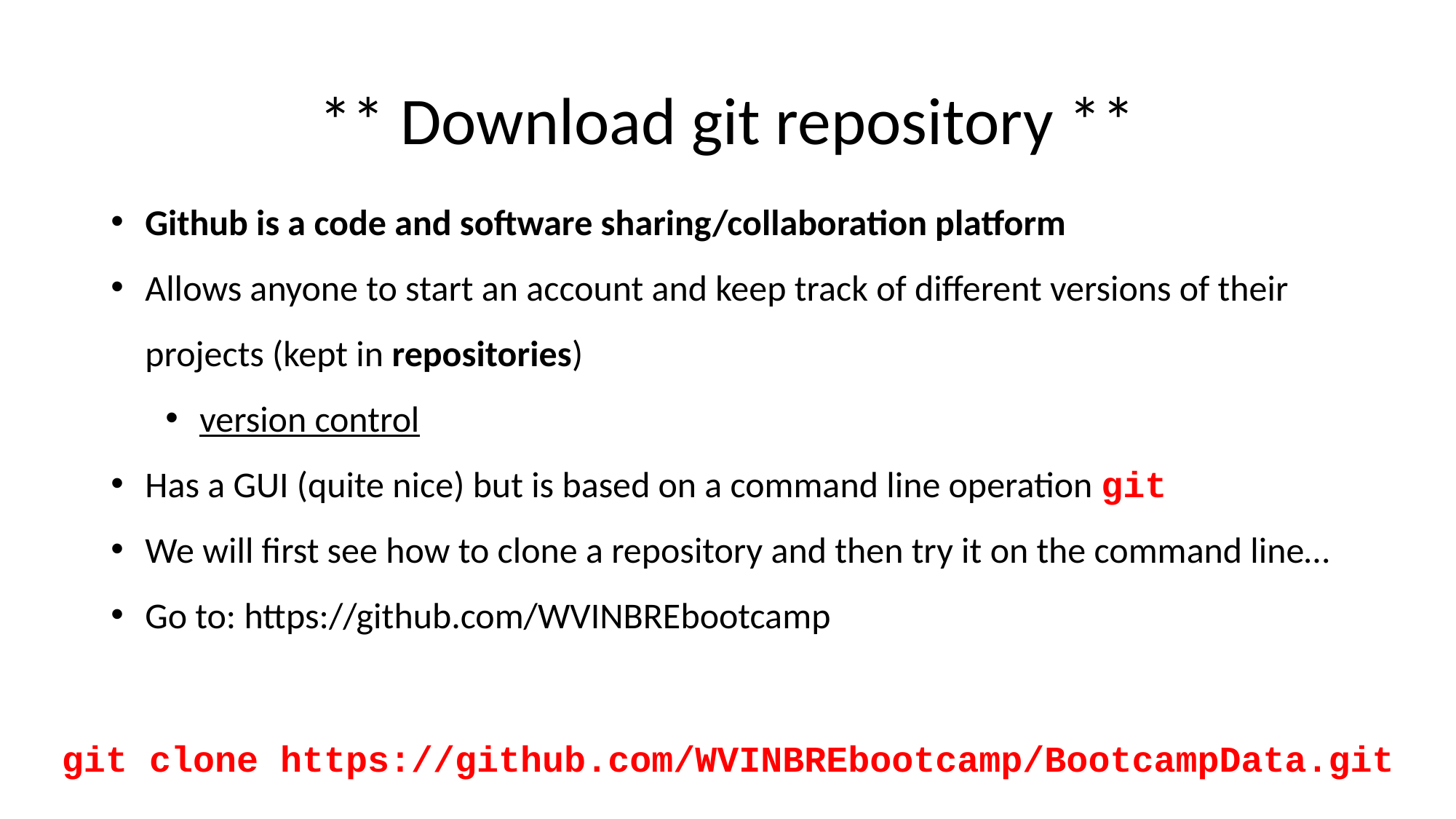

# ** Download git repository **
Github is a code and software sharing/collaboration platform
Allows anyone to start an account and keep track of different versions of their projects (kept in repositories)
version control
Has a GUI (quite nice) but is based on a command line operation git
We will first see how to clone a repository and then try it on the command line…
Go to: https://github.com/WVINBREbootcamp

git clone https://github.com/WVINBREbootcamp/BootcampData.git